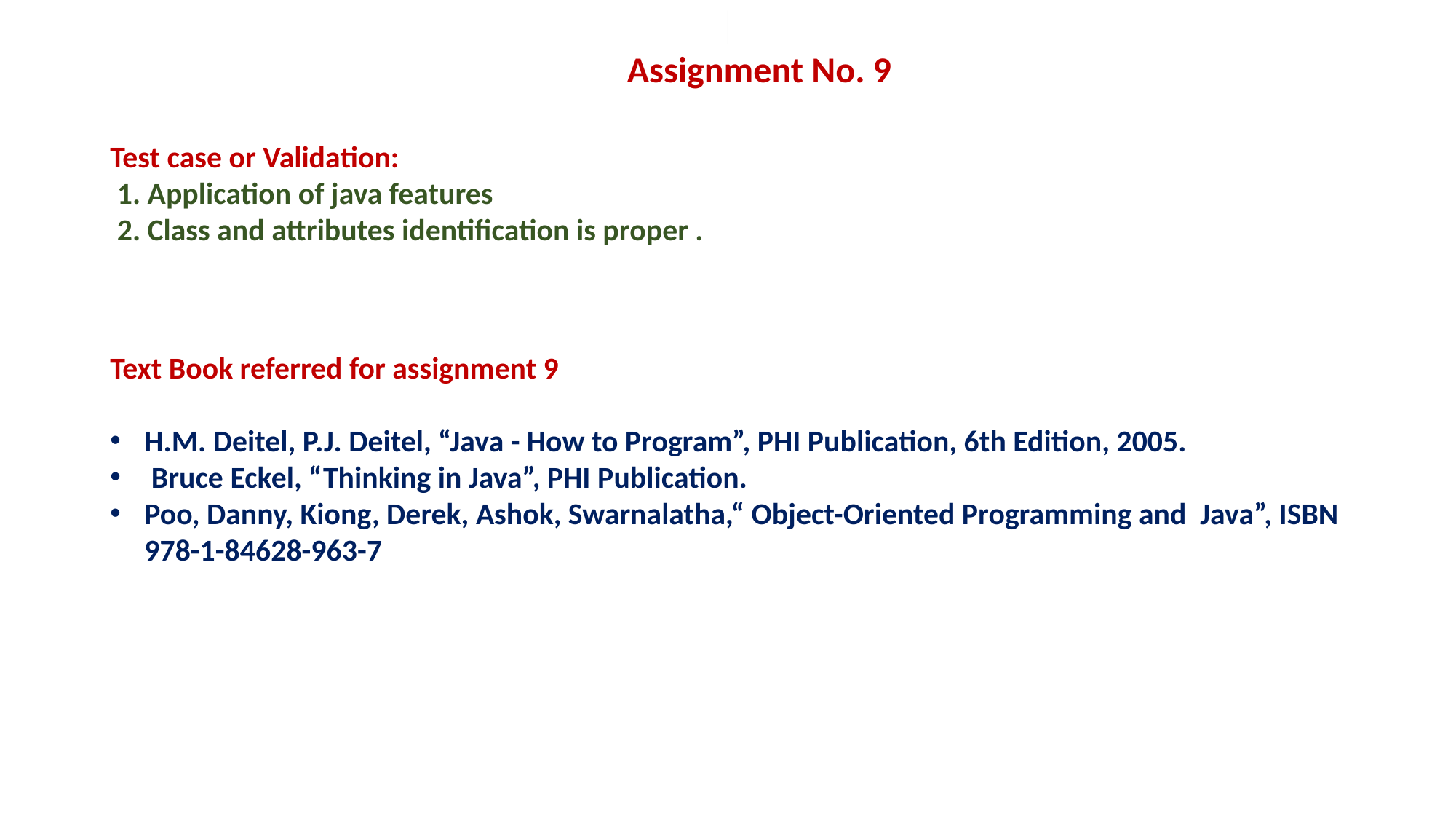

Assignment No. 9
Test case or Validation:
 1. Application of java features
 2. Class and attributes identification is proper .

Text Book referred for assignment 9

H.M. Deitel, P.J. Deitel, “Java - How to Program”, PHI Publication, 6th Edition, 2005.
 Bruce Eckel, “Thinking in Java”, PHI Publication.
Poo, Danny, Kiong, Derek, Ashok, Swarnalatha,“ Object-Oriented Programming and  Java”, ISBN 978-1-84628-963-7